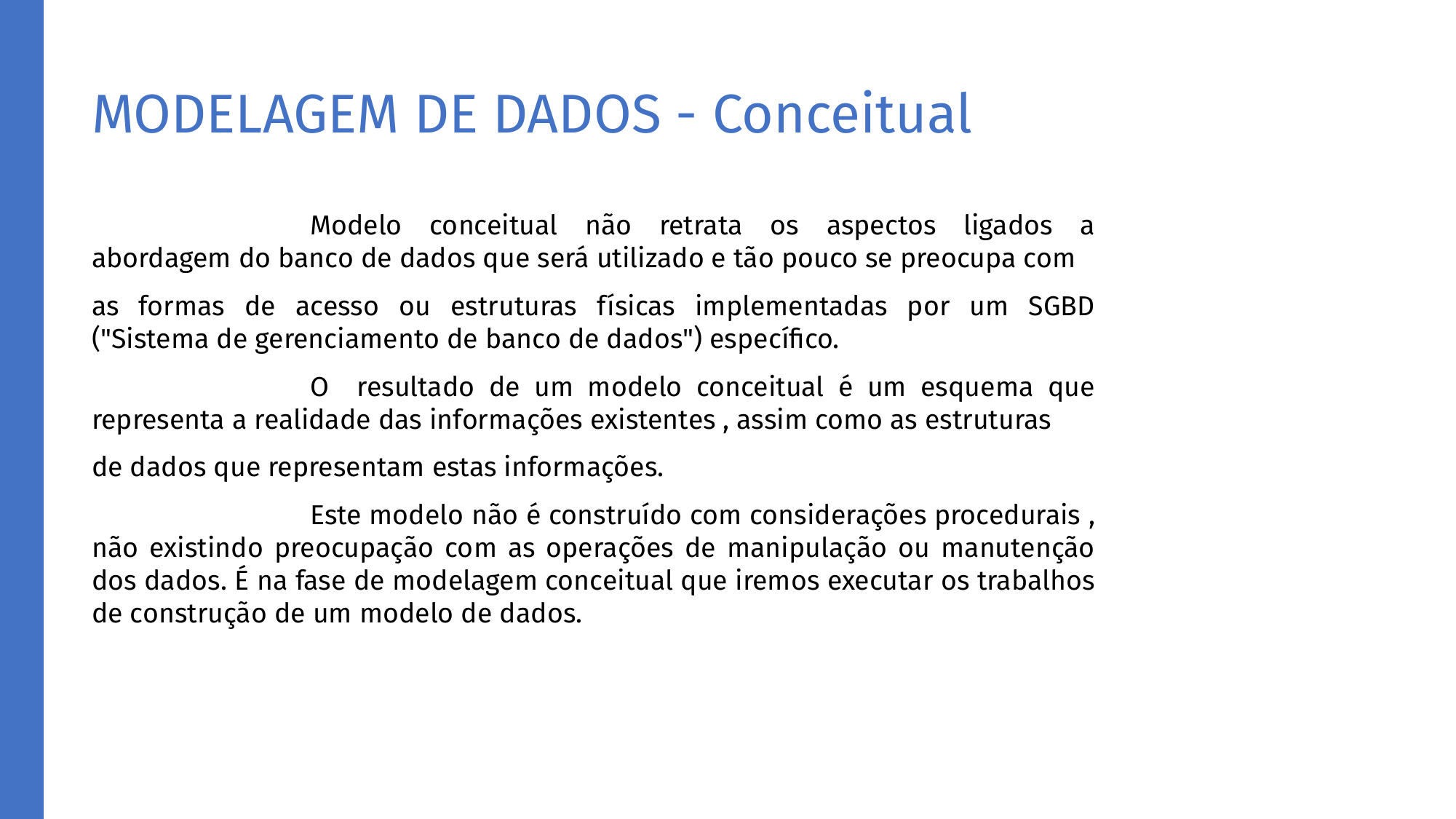

# MODELAGEM DE DADOS - Conceitual

		Modelo conceitual não retrata os aspectos ligados a abordagem do banco de dados que será utilizado e tão pouco se preocupa com
as formas de acesso ou estruturas físicas implementadas por um SGBD ("Sistema de gerenciamento de banco de dados") específico.
		O  resultado de um modelo conceitual é um esquema que representa a realidade das informações existentes , assim como as estruturas
de dados que representam estas informações.
		Este modelo não é construído com considerações procedurais , não existindo preocupação com as operações de manipulação ou manutenção dos dados. É na fase de modelagem conceitual que iremos executar os trabalhos de construção de um modelo de dados.